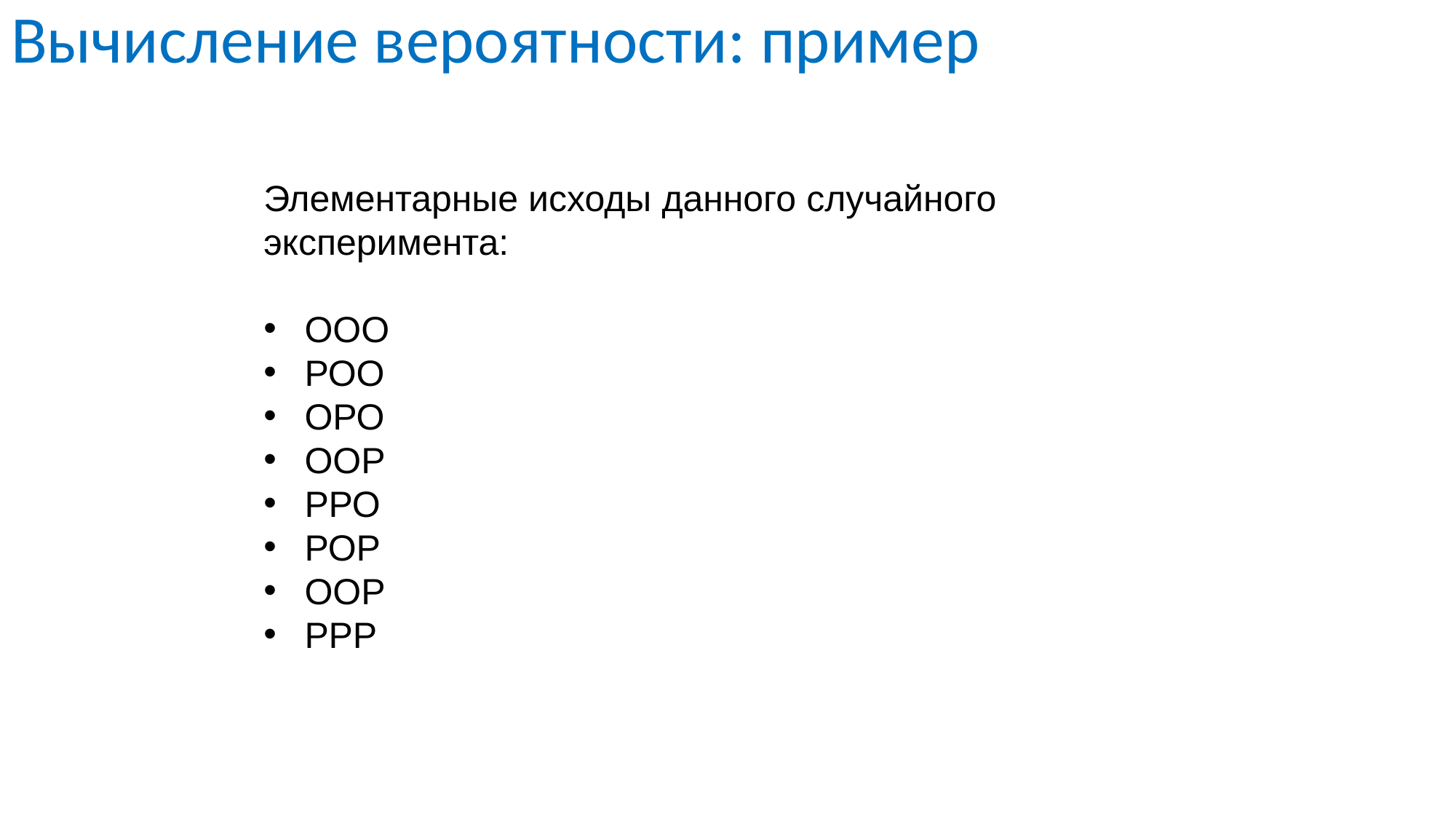

# Вычисление вероятности: пример
Элементарные исходы данного случайного эксперимента:

ООО
РОО
ОРО
ООР
РРО
РОР
ООР
РРР